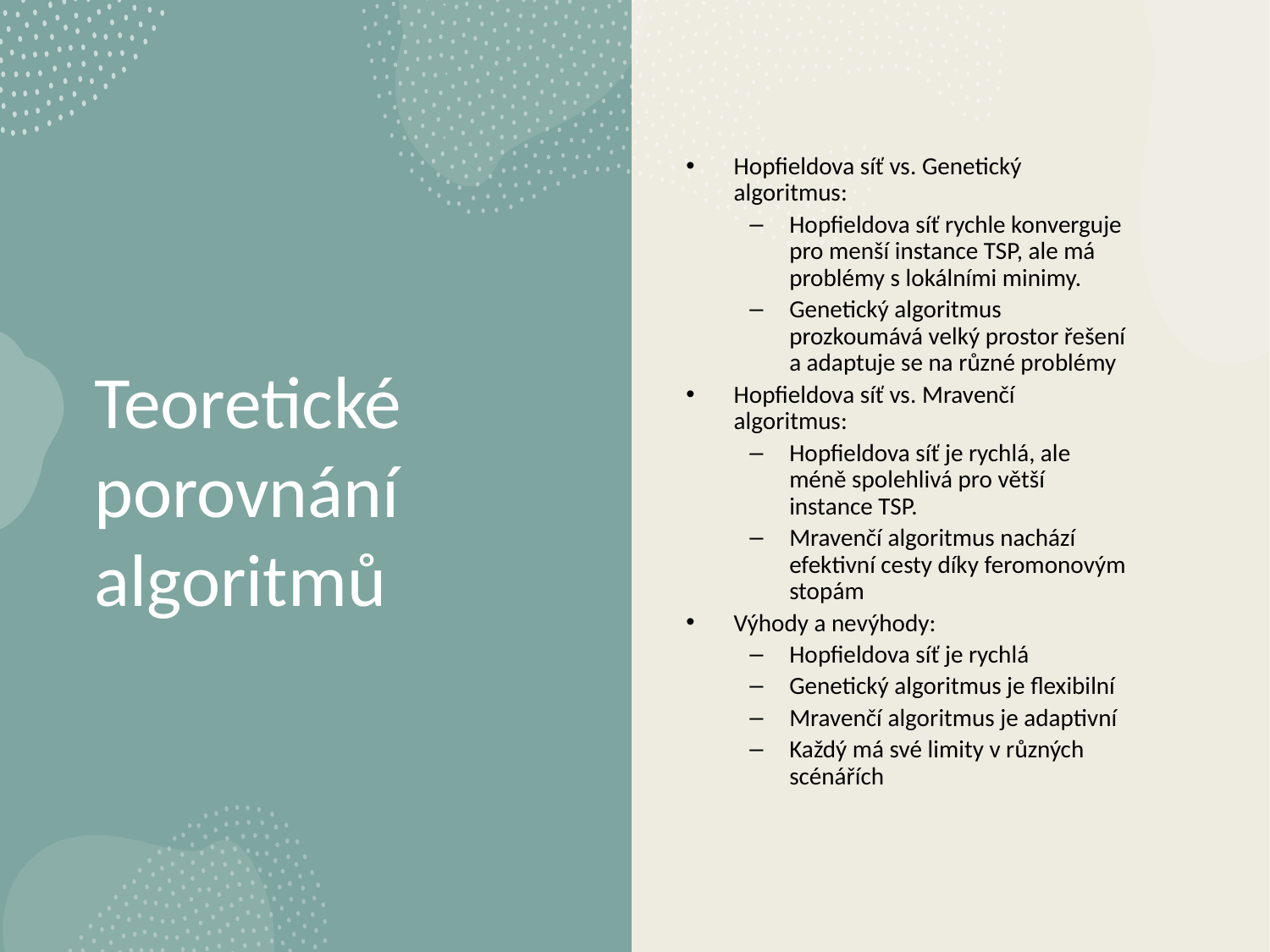

Hopfieldova síť vs. Genetický algoritmus:
Hopfieldova síť rychle konverguje pro menší instance TSP, ale má problémy s lokálními minimy.
Genetický algoritmus prozkoumává velký prostor řešení a adaptuje se na různé problémy
Hopfieldova síť vs. Mravenčí algoritmus:
Hopfieldova síť je rychlá, ale méně spolehlivá pro větší instance TSP.
Mravenčí algoritmus nachází efektivní cesty díky feromonovým stopám
Výhody a nevýhody:
Hopfieldova síť je rychlá
Genetický algoritmus je flexibilní
Mravenčí algoritmus je adaptivní
Každý má své limity v různých scénářích

# Teoretické porovnání algoritmů